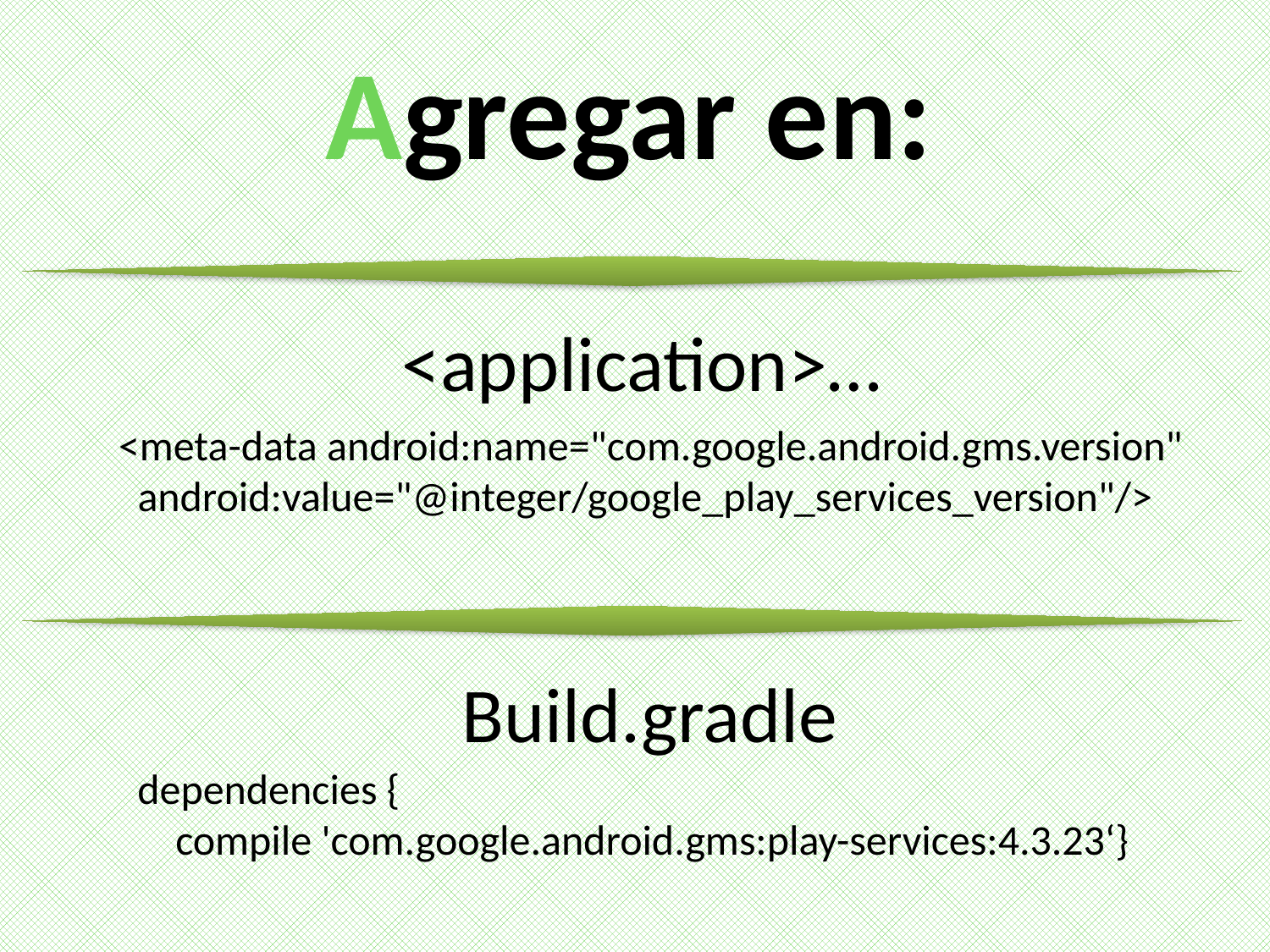

Agregar en:

# <application>…
<meta-data android:name="com.google.android.gms.version"
  android:value="@integer/google_play_services_version"/>

Build.gradle
dependencies {
    compile 'com.google.android.gms:play-services:4.3.23‘}